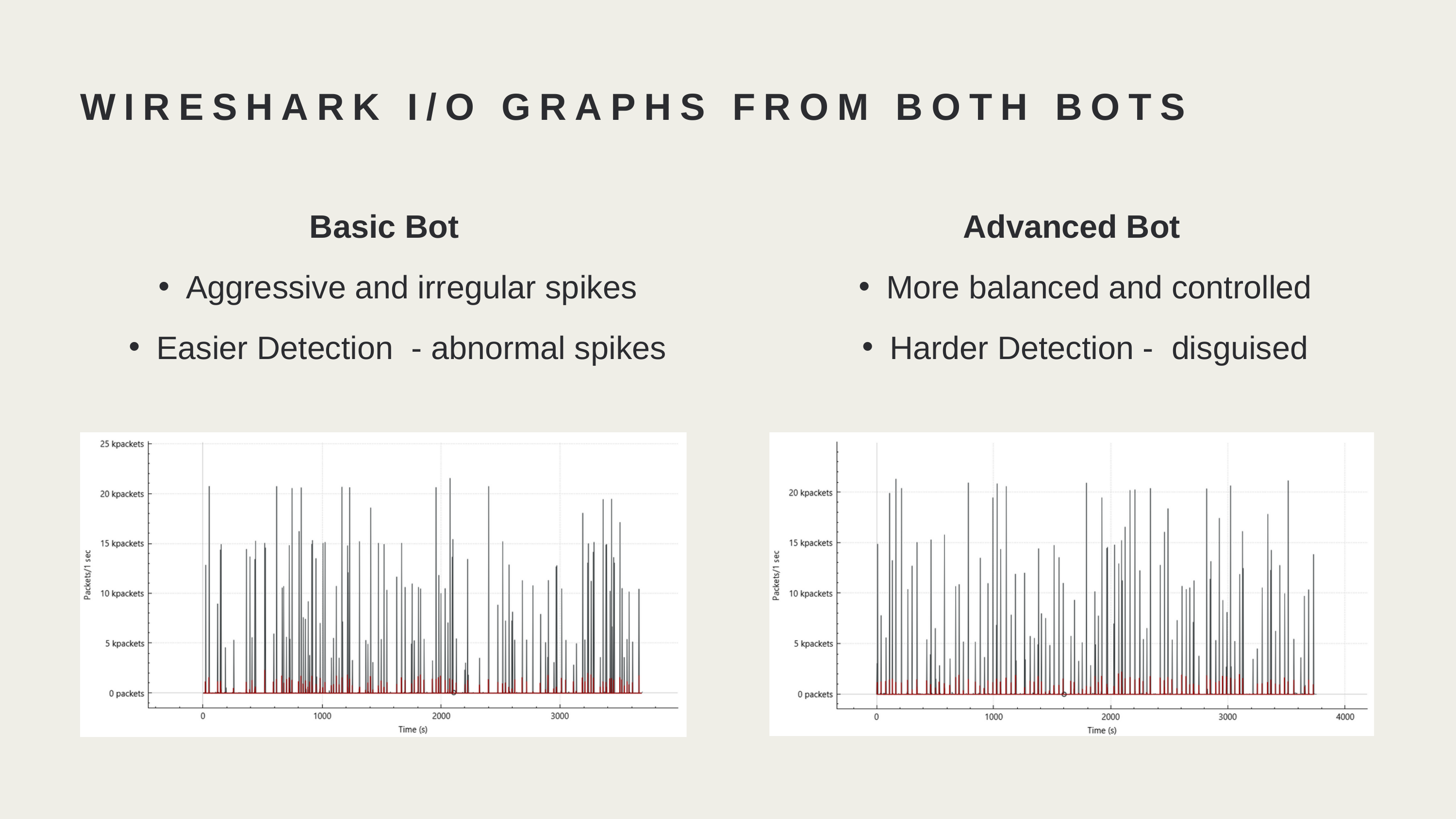

WIRESHARK I/O GRAPHS FROM BOTH BOTS
Basic Bot
Aggressive and irregular spikes
Easier Detection  - abnormal spikes
Advanced Bot
More balanced and controlled
Harder Detection -  disguised